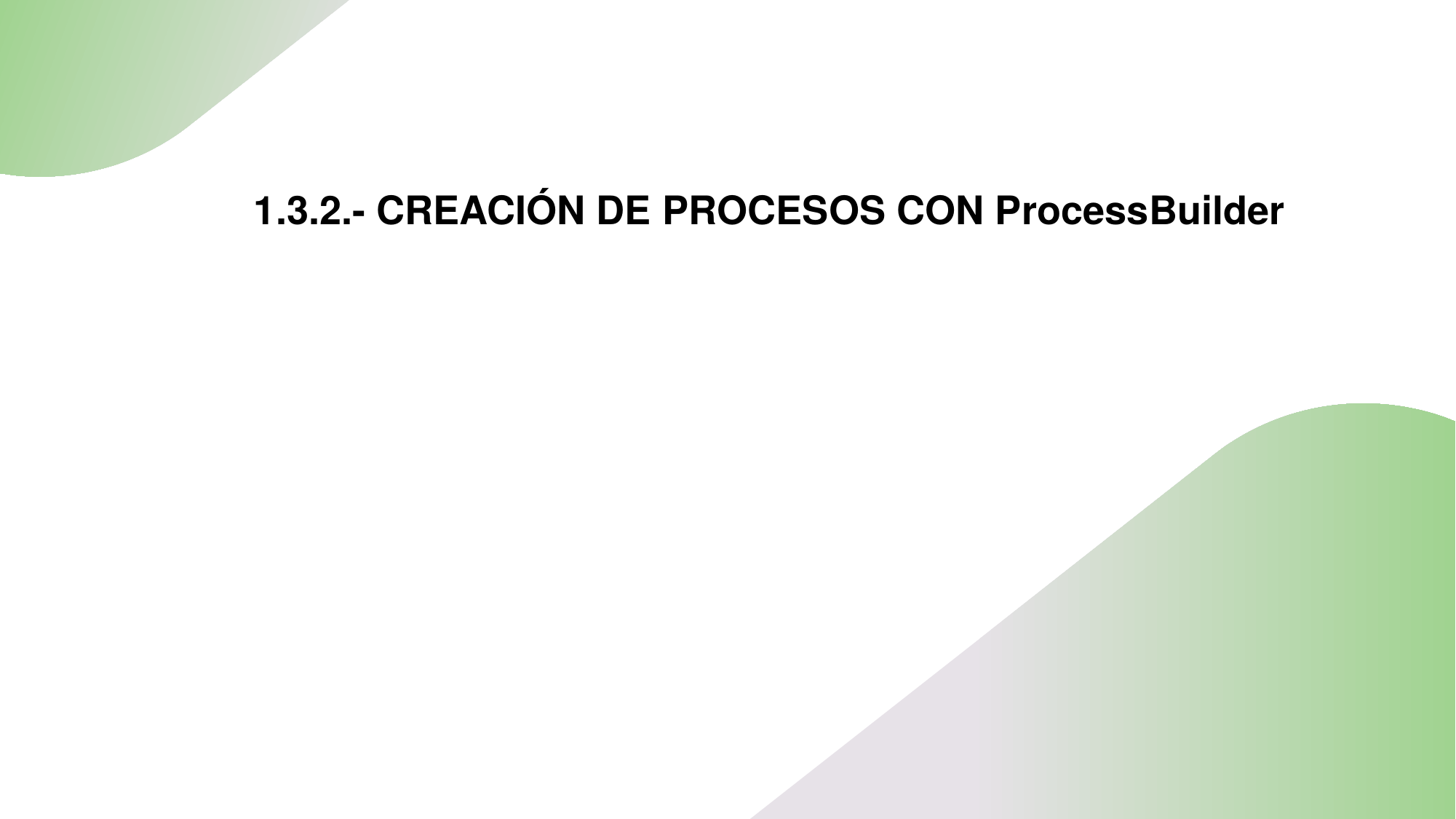

# 1.3.2.- CREACIÓN DE PROCESOS CON ProcessBuilder